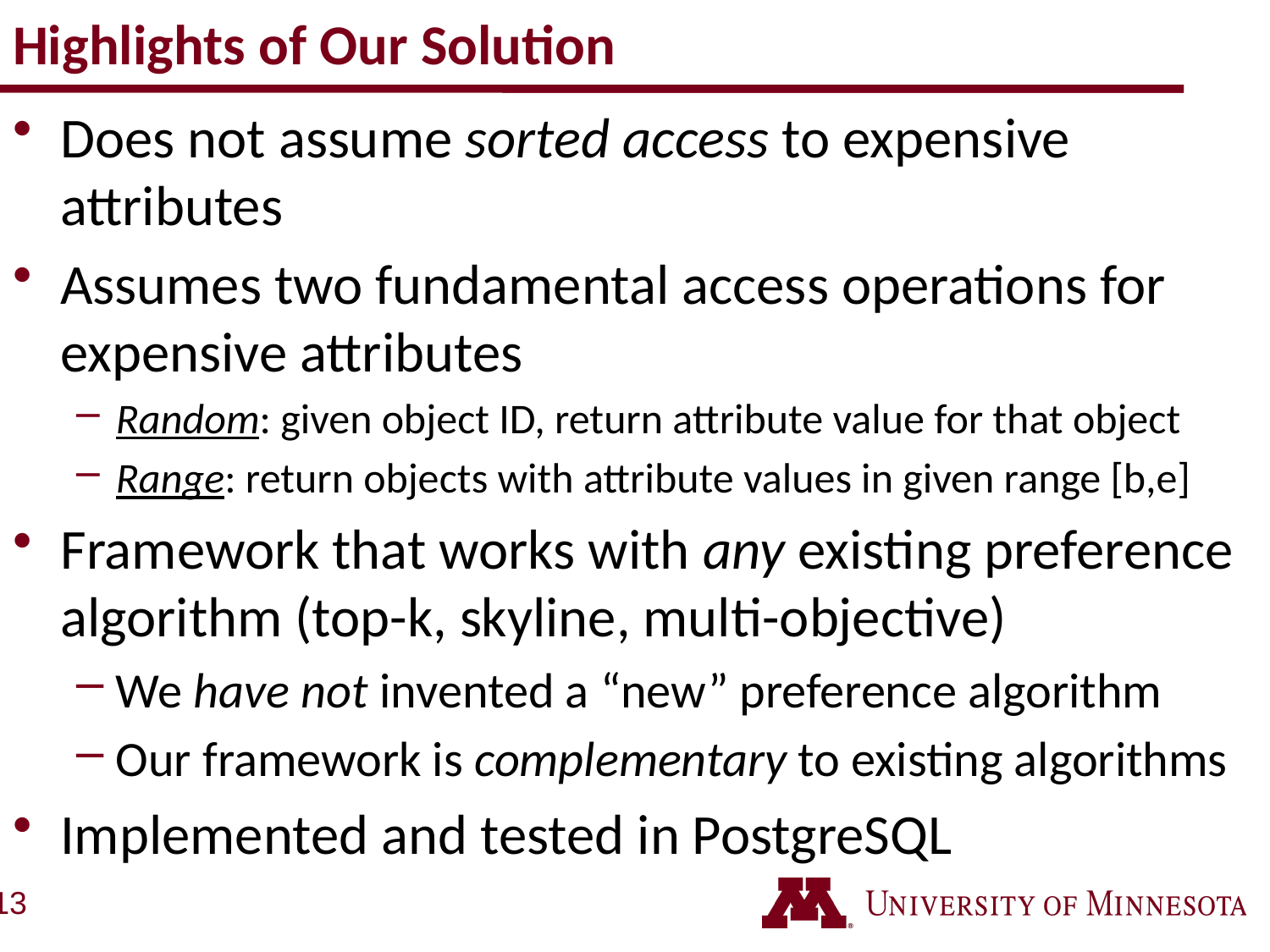

# Highlights of Our Solution
Does not assume sorted access to expensive attributes
Assumes two fundamental access operations for expensive attributes
Random: given object ID, return attribute value for that object
Range: return objects with attribute values in given range [b,e]
Framework that works with any existing preference algorithm (top-k, skyline, multi-objective)
We have not invented a “new” preference algorithm
Our framework is complementary to existing algorithms
Implemented and tested in PostgreSQL